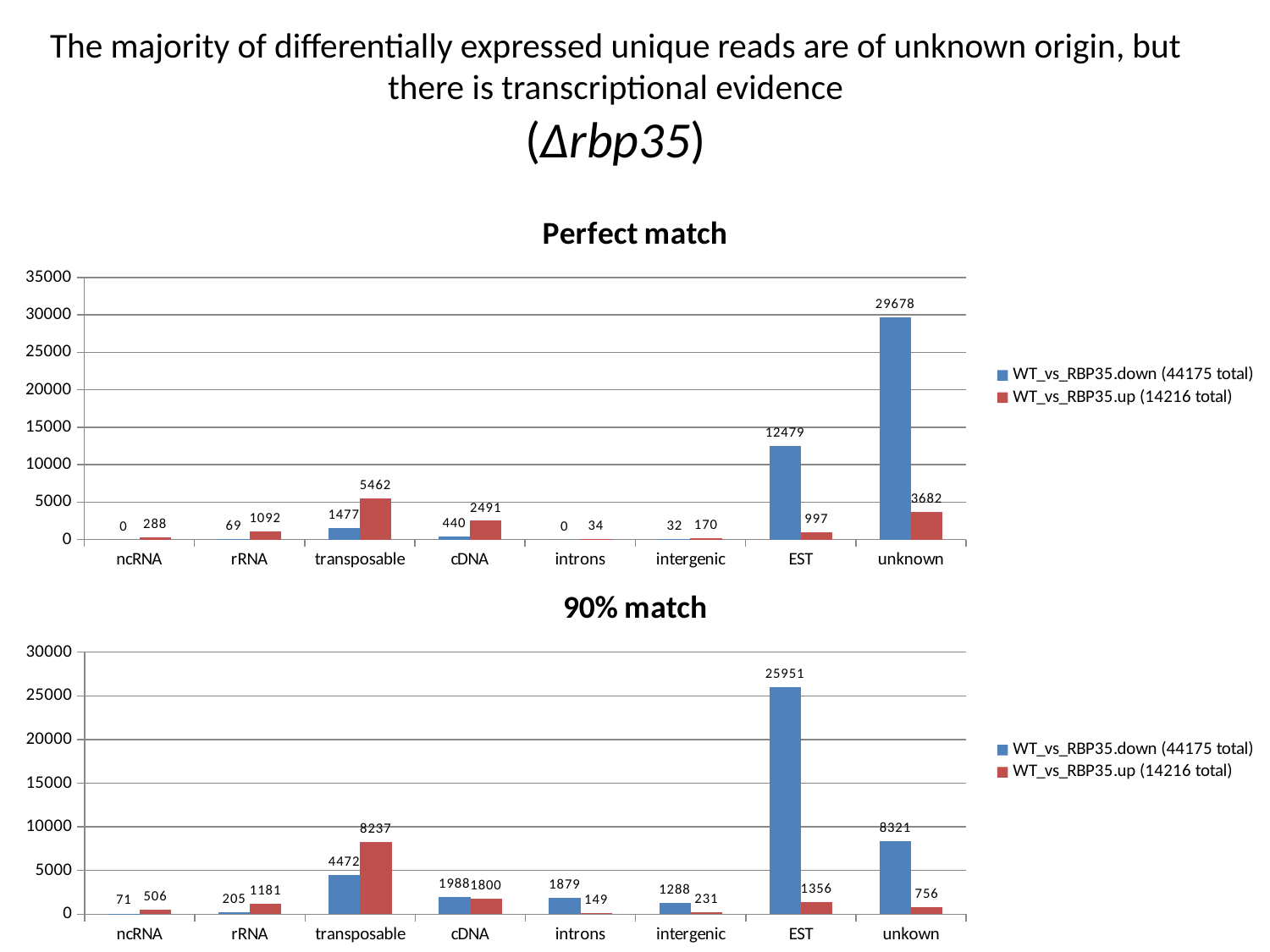

# The majority of differentially expressed unique reads are of unknown origin, but there is transcriptional evidence (∆rbp35)

### Chart: Perfect match

| Category | WT_vs_RBP35.down (44175 total) | WT_vs_RBP35.up (14216 total) |
|---|---|---|
| ncRNA | 0.0 | 288.0 |
| rRNA | 69.0 | 1092.0 |
| transposable | 1477.0 | 5462.0 |
| cDNA | 440.0 | 2491.0 |
| introns | 0.0 | 34.0 |
| intergenic | 32.0 | 170.0 |
| EST | 12479.0 | 997.0 |
| unknown | 29678.0 | 3682.0 |

### Chart: 90% match

| Category | WT_vs_RBP35.down (44175 total) | WT_vs_RBP35.up (14216 total) |
|---|---|---|
| ncRNA | 71.0 | 506.0 |
| rRNA | 205.0 | 1181.0 |
| transposable | 4472.0 | 8237.0 |
| cDNA | 1988.0 | 1800.0 |
| introns | 1879.0 | 149.0 |
| intergenic | 1288.0 | 231.0 |
| EST | 25951.0 | 1356.0 |
| unkown | 8321.0 | 756.0 |